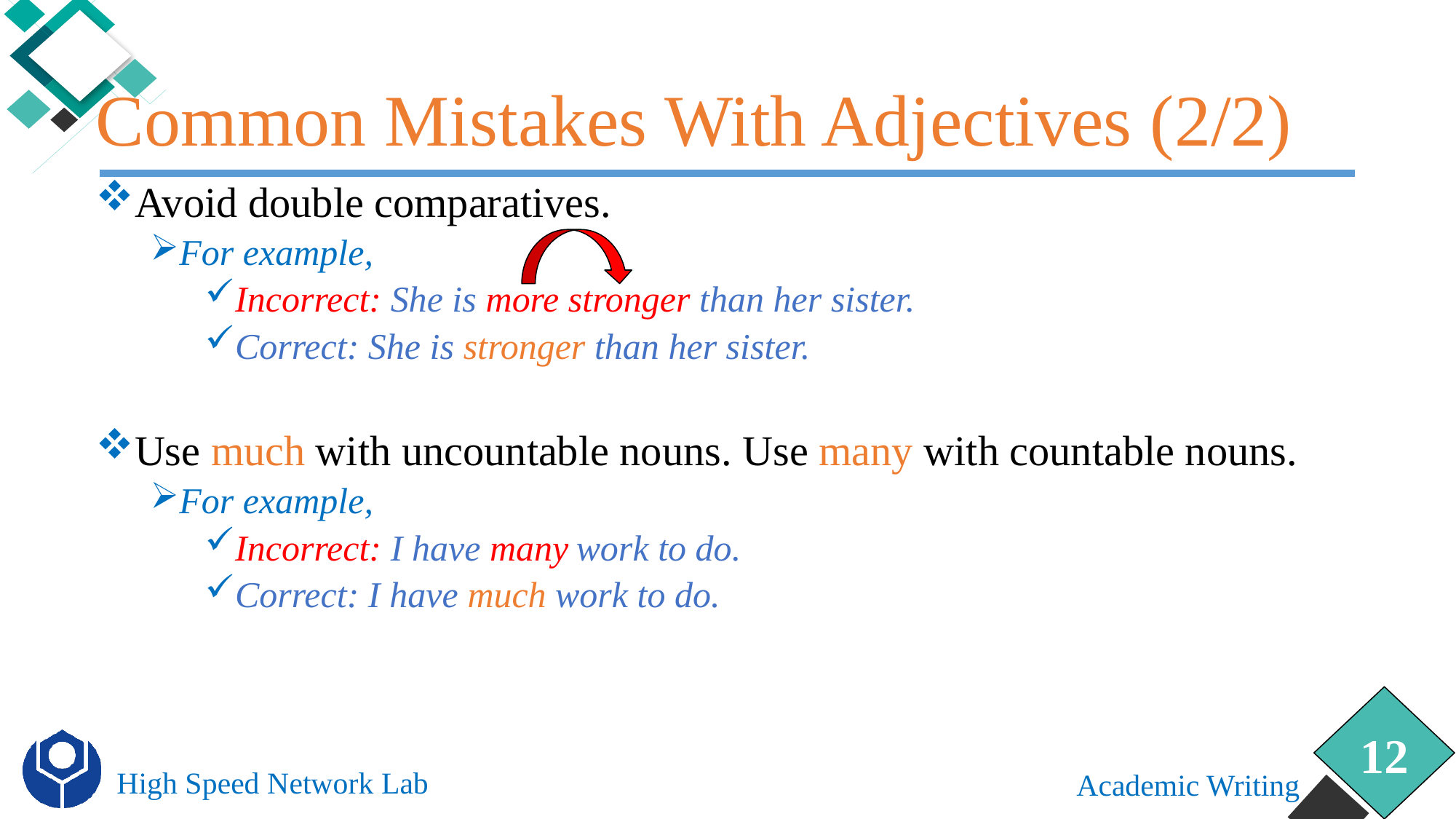

# Common Mistakes With Adjectives (2/2)
Avoid double comparatives.
For example,
Incorrect: She is more stronger than her sister.
Correct: She is stronger than her sister.

Use much with uncountable nouns. Use many with countable nouns.
For example,
Incorrect: I have many work to do.
Correct: I have much work to do.